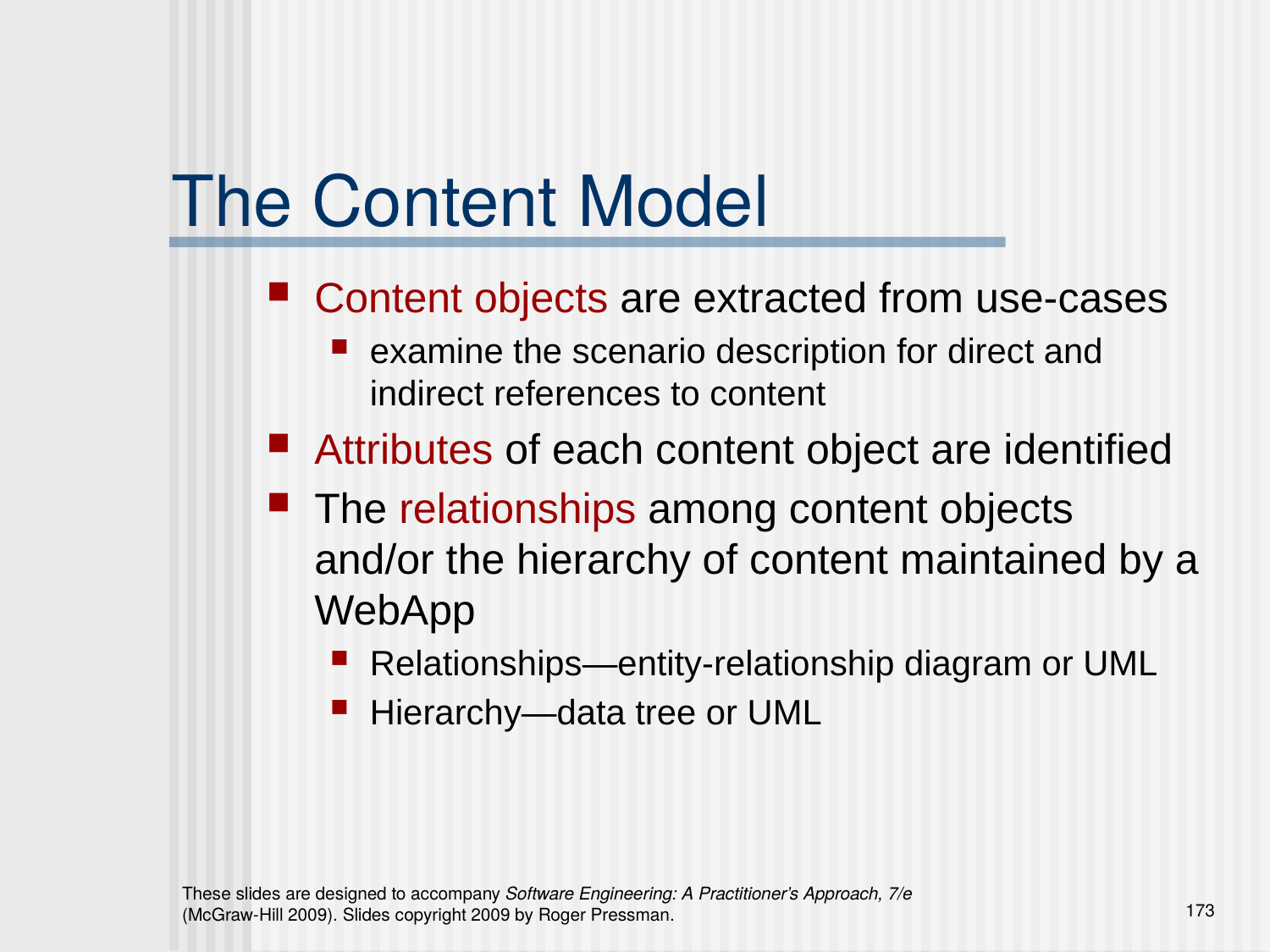

# The Content Model
Content objects are extracted from use-cases
examine the scenario description for direct and indirect references to content
Attributes of each content object are identified
The relationships among content objects and/or the hierarchy of content maintained by a WebApp
Relationships—entity-relationship diagram or UML
Hierarchy—data tree or UML
These slides are designed to accompany Software Engineering: A Practitioner’s Approach, 7/e (McGraw-Hill 2009). Slides copyright 2009 by Roger Pressman.
173